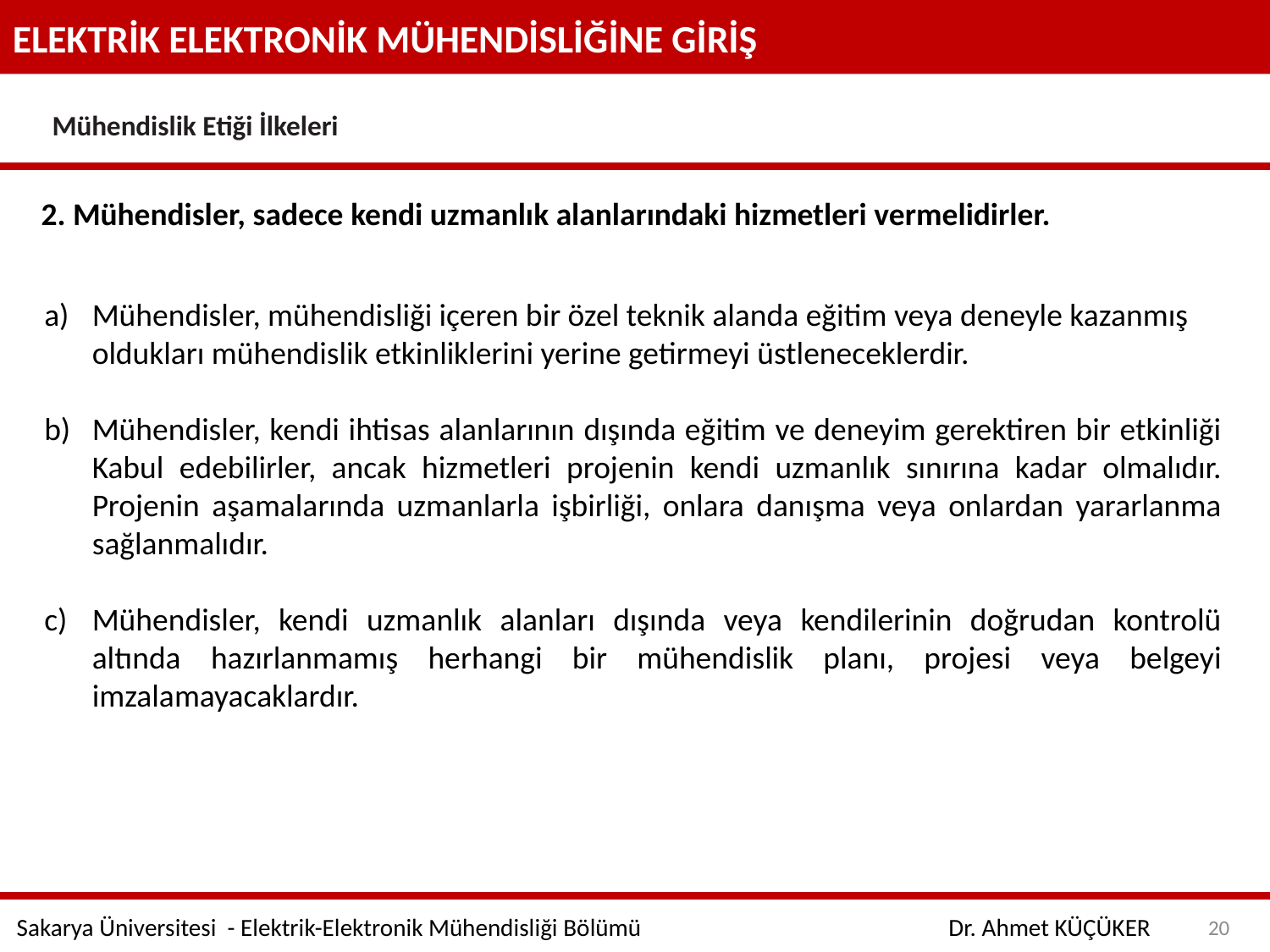

ELEKTRİK ELEKTRONİK MÜHENDİSLİĞİNE GİRİŞ

Mühendislik Etiği İlkeleri
2. Mühendisler, sadece kendi uzmanlık alanlarındaki hizmetleri vermelidirler.
Mühendisler, mühendisliği içeren bir özel teknik alanda eğitim veya deneyle kazanmış oldukları mühendislik etkinliklerini yerine getirmeyi üstleneceklerdir.

Mühendisler, kendi ihtisas alanlarının dışında eğitim ve deneyim gerektiren bir etkinliği Kabul edebilirler, ancak hizmetleri projenin kendi uzmanlık sınırına kadar olmalıdır. Projenin aşamalarında uzmanlarla işbirliği, onlara danışma veya onlardan yararlanma sağlanmalıdır.

Mühendisler, kendi uzmanlık alanları dışında veya kendilerinin doğrudan kontrolü altında hazırlanmamış herhangi bir mühendislik planı, projesi veya belgeyi imzalamayacaklardır.
20
Sakarya Üniversitesi  - Elektrik-Elektronik Mühendisliği Bölümü
Dr. Ahmet KÜÇÜKER